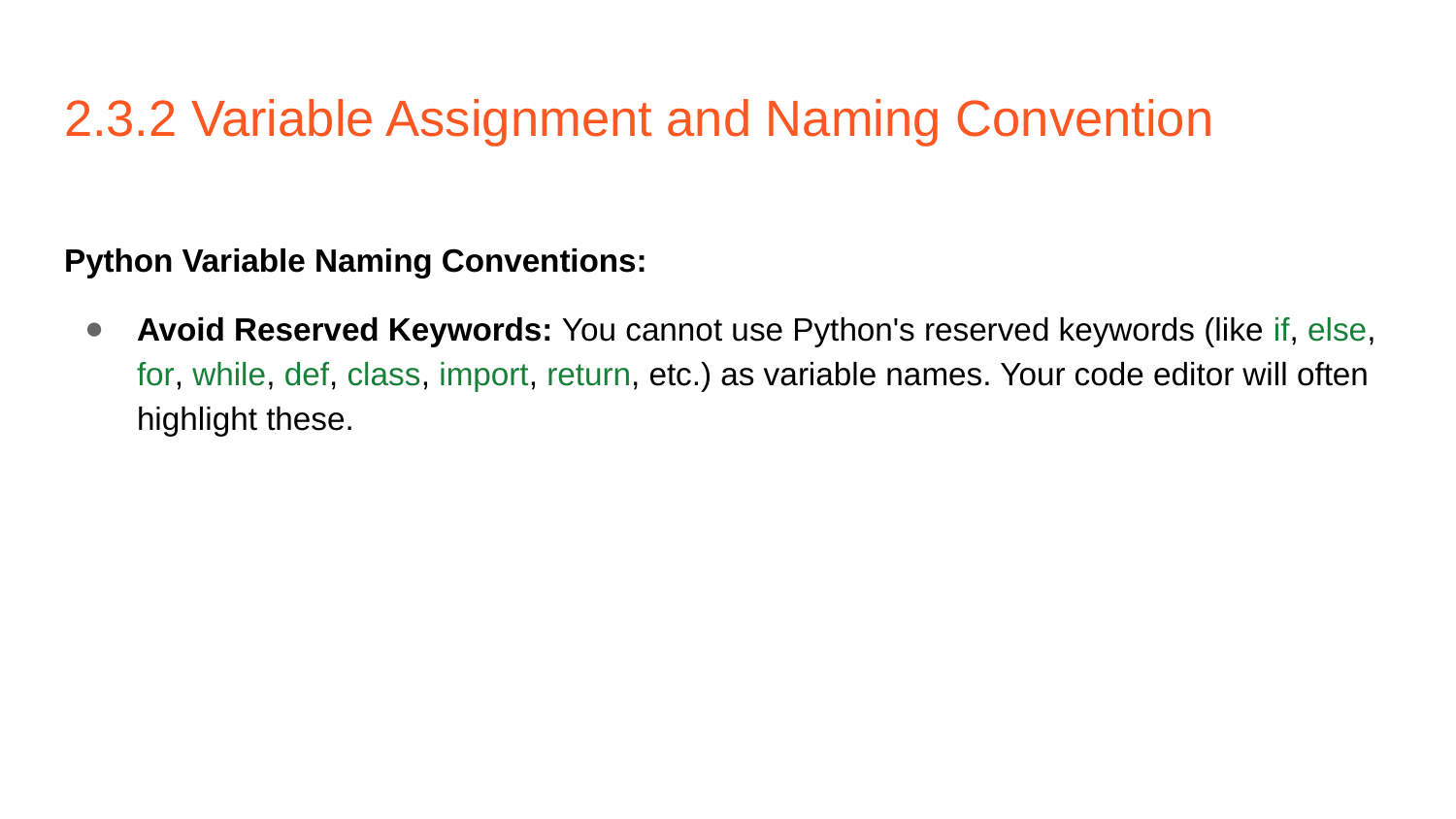

# 2.3.2 Variable Assignment and Naming Convention
Python Variable Naming Conventions:
Avoid Reserved Keywords: You cannot use Python's reserved keywords (like if, else, for, while, def, class, import, return, etc.) as variable names. Your code editor will often highlight these.